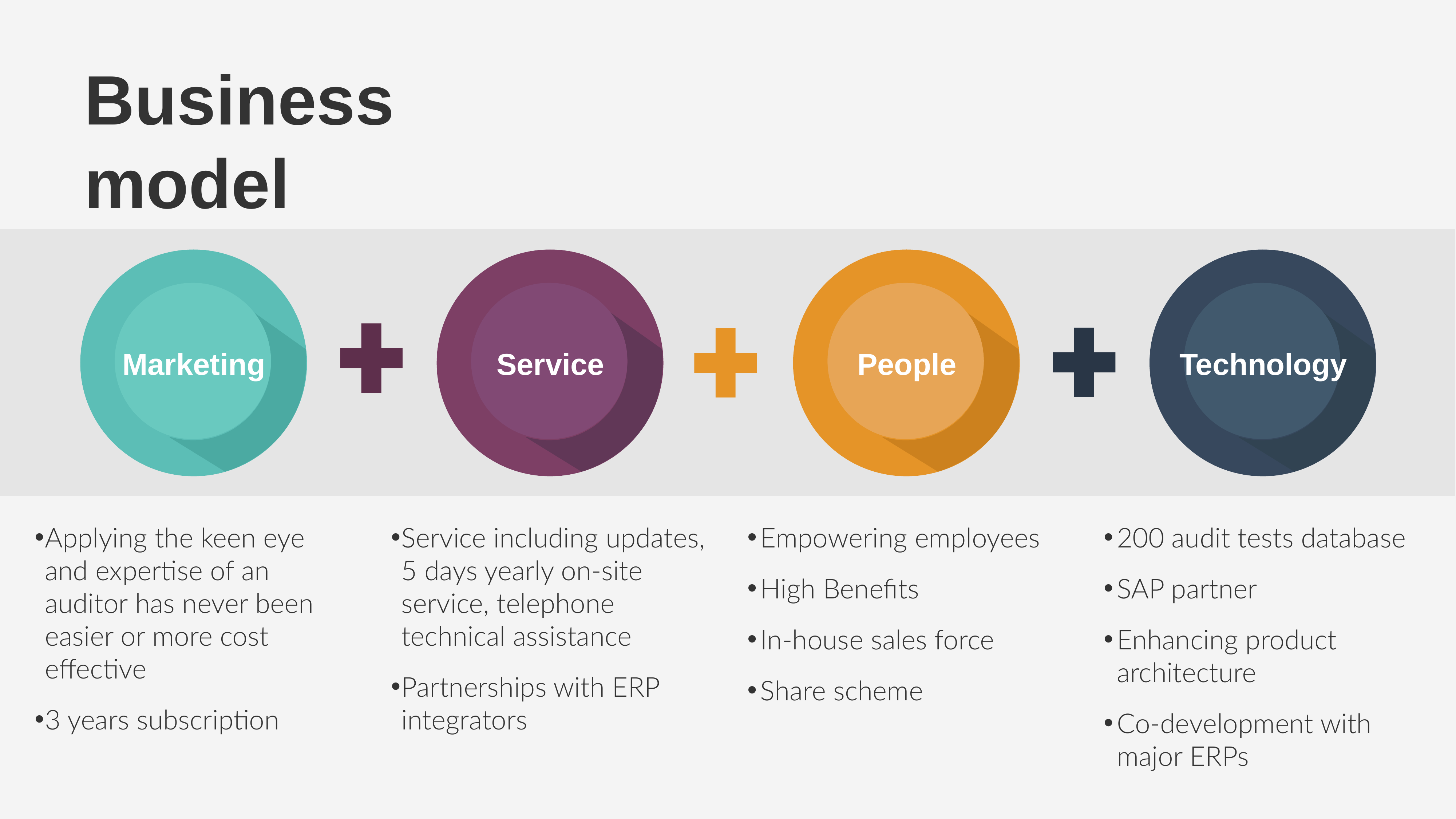

# Business model

Marketing
Service
People
Technology
Applying the keen eye and expertise of an auditor has never been easier or more cost effective
3 years subscription
Service including updates, 5 days yearly on-site service, telephone technical assistance
Partnerships with ERP integrators

Empowering employees
High Benefits
In-house sales force
Share scheme
200 audit tests database
SAP partner
Enhancing product architecture
Co-development with major ERPs